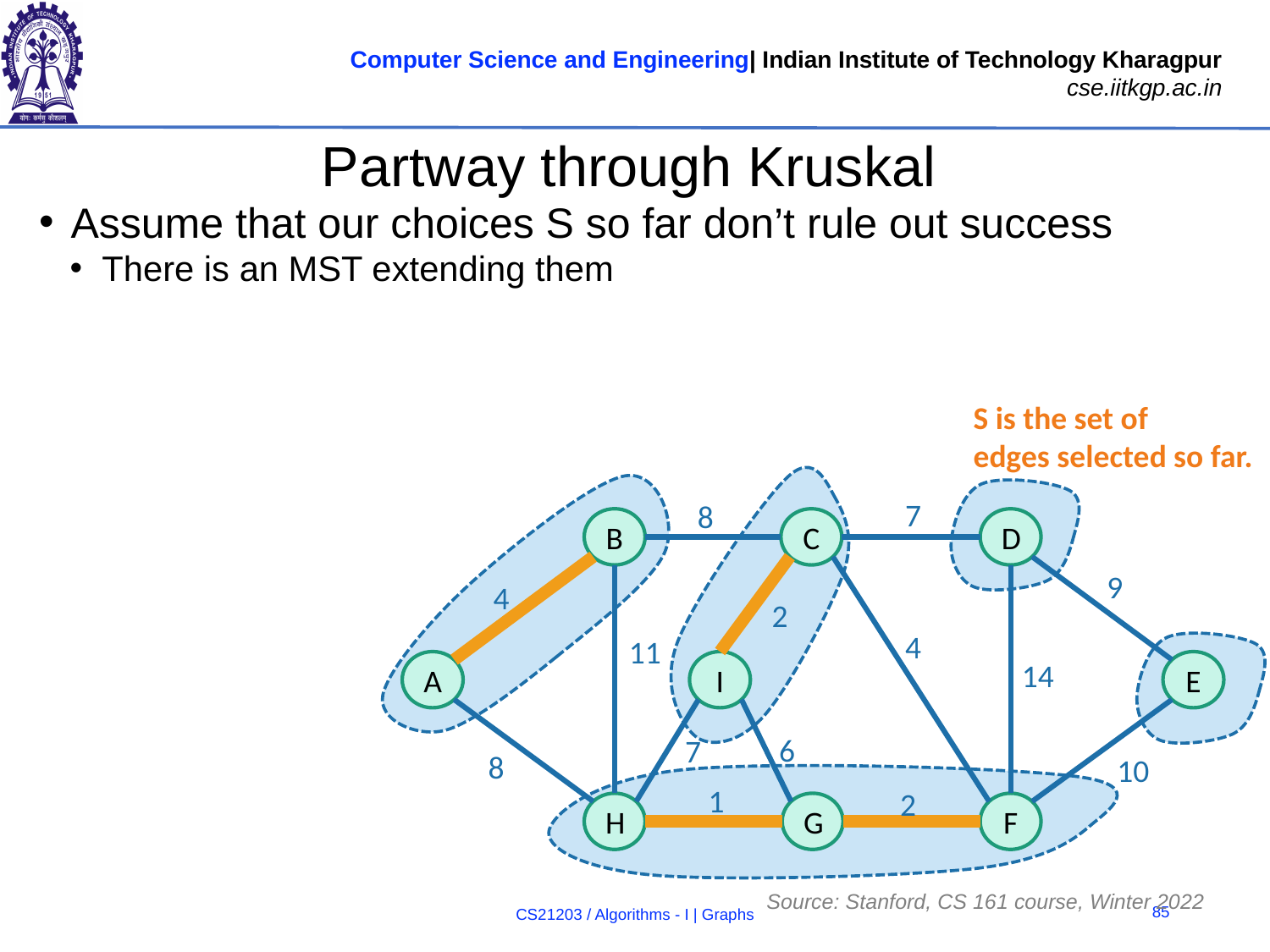

# Partway through Kruskal
Assume that our choices S so far don’t rule out success
There is an MST extending them
S is the set of
edges selected so far.

7
8
B
C
D

9
4
2
4
11

14
A
I
E
6
7
8
10

1
2
H
G
F
Source: Stanford, CS 161 course, Winter 2022
85
CS21203 / Algorithms - I | Graphs